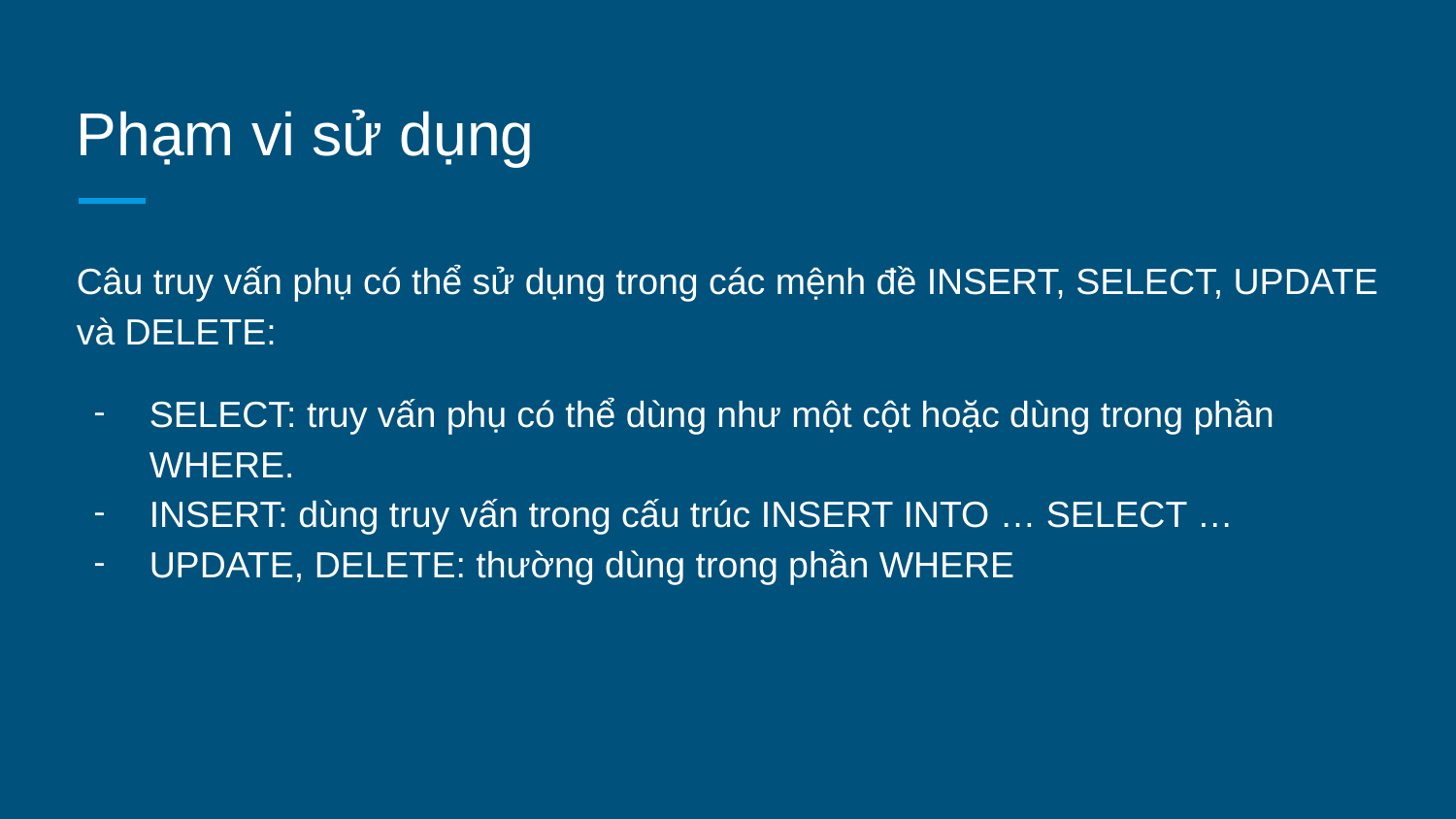

# Phạm vi sử dụng
Câu truy vấn phụ có thể sử dụng trong các mệnh đề INSERT, SELECT, UPDATE và DELETE:
SELECT: truy vấn phụ có thể dùng như một cột hoặc dùng trong phần WHERE.
INSERT: dùng truy vấn trong cấu trúc INSERT INTO … SELECT …
UPDATE, DELETE: thường dùng trong phần WHERE